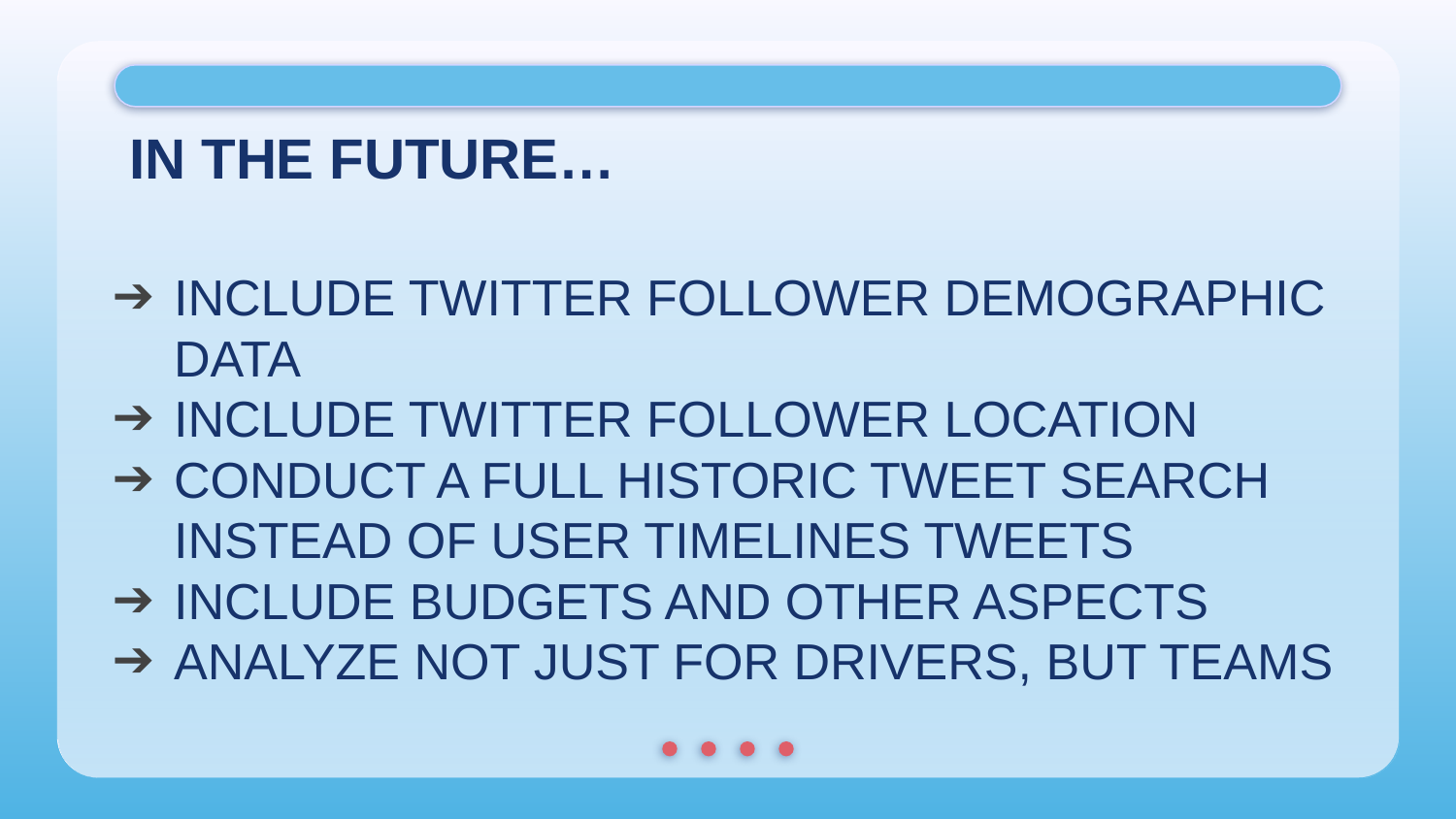

# IN THE FUTURE…
INCLUDE TWITTER FOLLOWER DEMOGRAPHIC DATA
INCLUDE TWITTER FOLLOWER LOCATION
CONDUCT A FULL HISTORIC TWEET SEARCH INSTEAD OF USER TIMELINES TWEETS
INCLUDE BUDGETS AND OTHER ASPECTS
ANALYZE NOT JUST FOR DRIVERS, BUT TEAMS